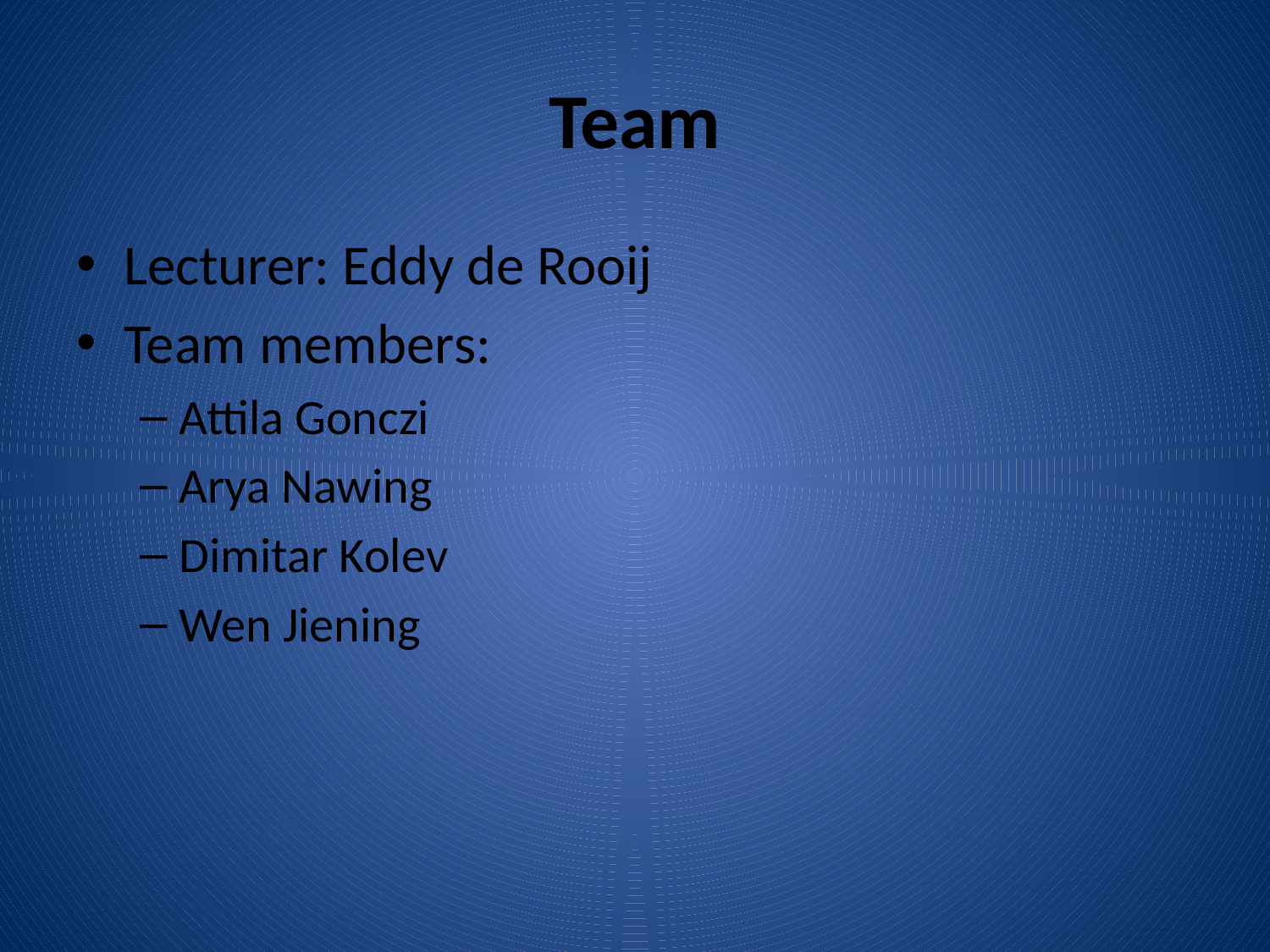

# Team
Lecturer: Eddy de Rooij
Team members:
Attila Gonczi
Arya Nawing
Dimitar Kolev
Wen Jiening